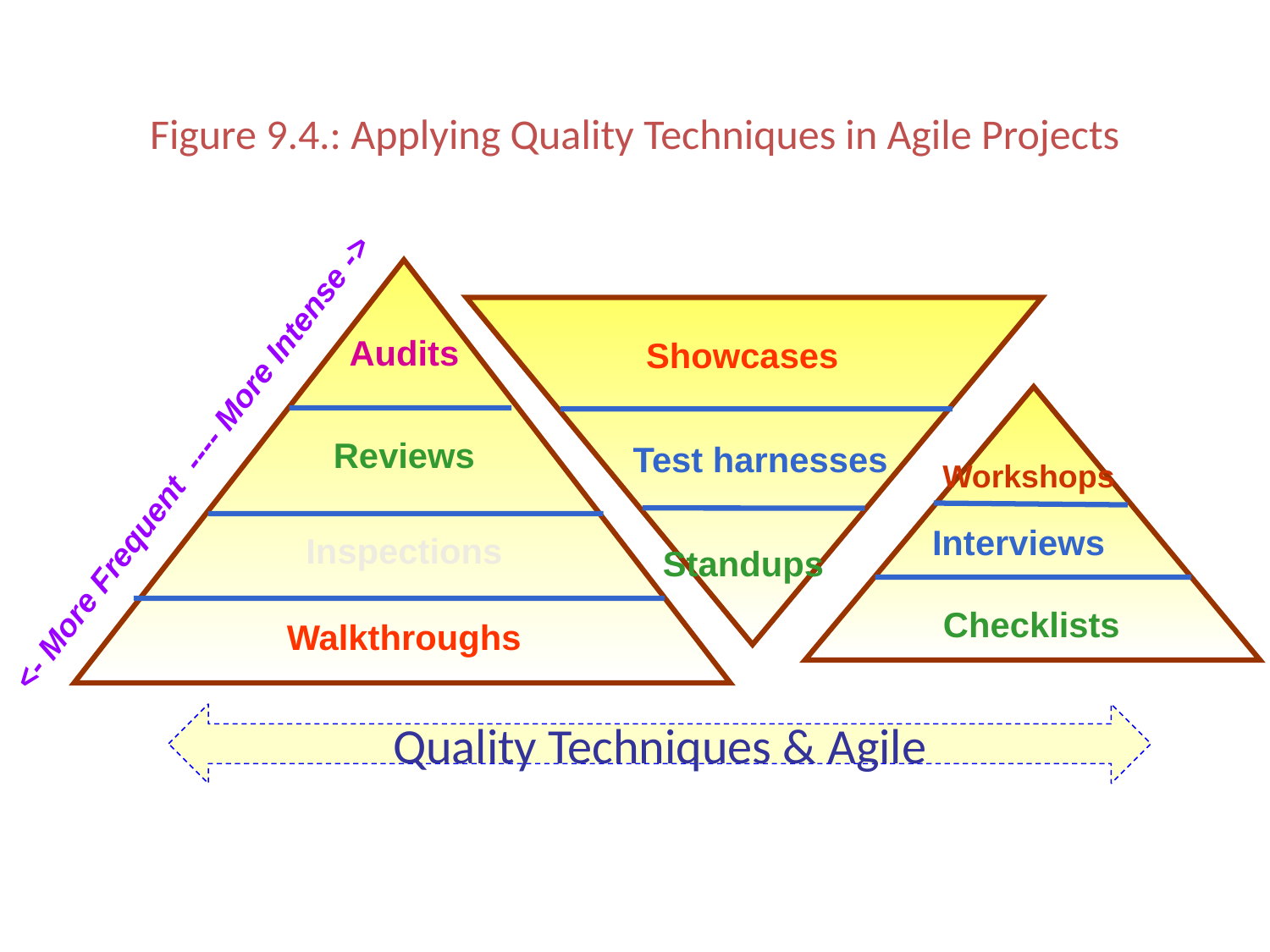

# Figure 9.4.: Applying Quality Techniques in Agile Projects

Audits
Showcases

Reviews
<- More Frequent  ---- More Intense ->
Test harnesses
Workshops

Interviews
Inspections
Standups

Checklists

Walkthroughs
Quality Techniques & Agile